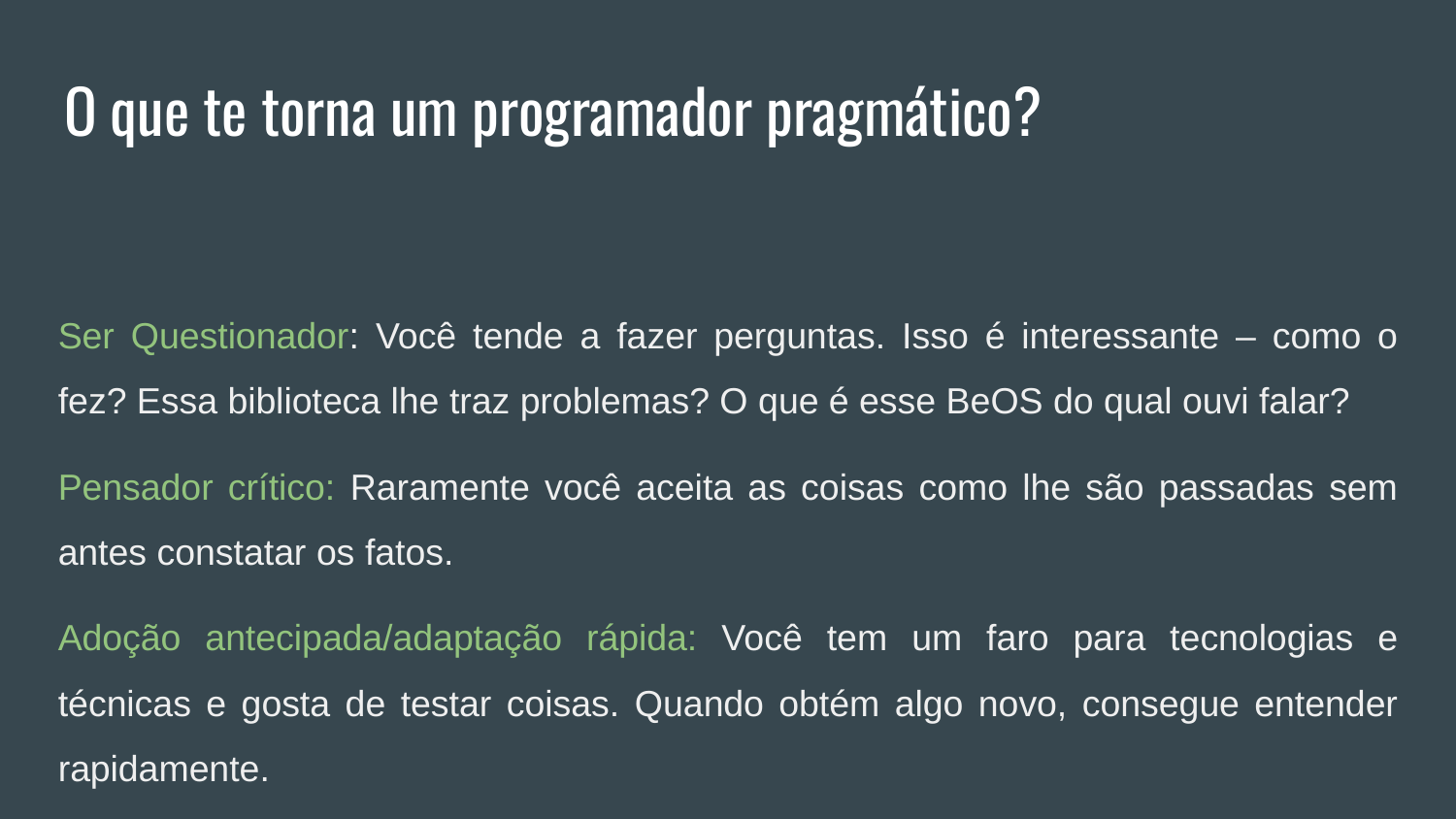

# O que te torna um programador pragmático?
Ser Questionador: Você tende a fazer perguntas. Isso é interessante – como o fez? Essa biblioteca lhe traz problemas? O que é esse BeOS do qual ouvi falar?
Pensador crítico: Raramente você aceita as coisas como lhe são passadas sem antes constatar os fatos.
Adoção antecipada/adaptação rápida: Você tem um faro para tecnologias e técnicas e gosta de testar coisas. Quando obtém algo novo, consegue entender rapidamente.